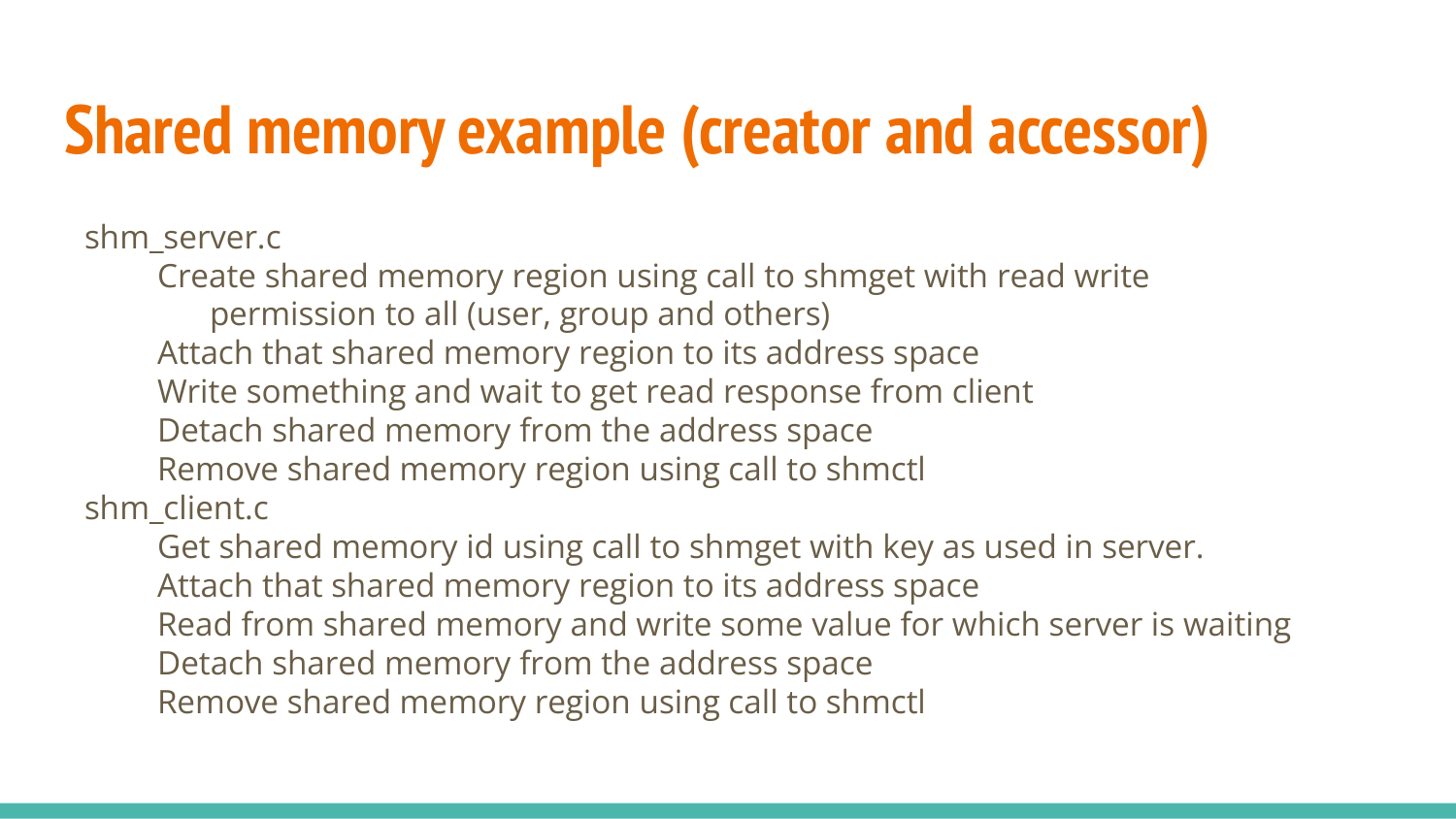

# Shared memory example (creator and accessor)
shm_server.c
Create shared memory region using call to shmget with read write
permission to all (user, group and others)
Attach that shared memory region to its address space
Write something and wait to get read response from client
Detach shared memory from the address space
Remove shared memory region using call to shmctl
shm_client.c
Get shared memory id using call to shmget with key as used in server.
Attach that shared memory region to its address space
Read from shared memory and write some value for which server is waiting
Detach shared memory from the address space
Remove shared memory region using call to shmctl